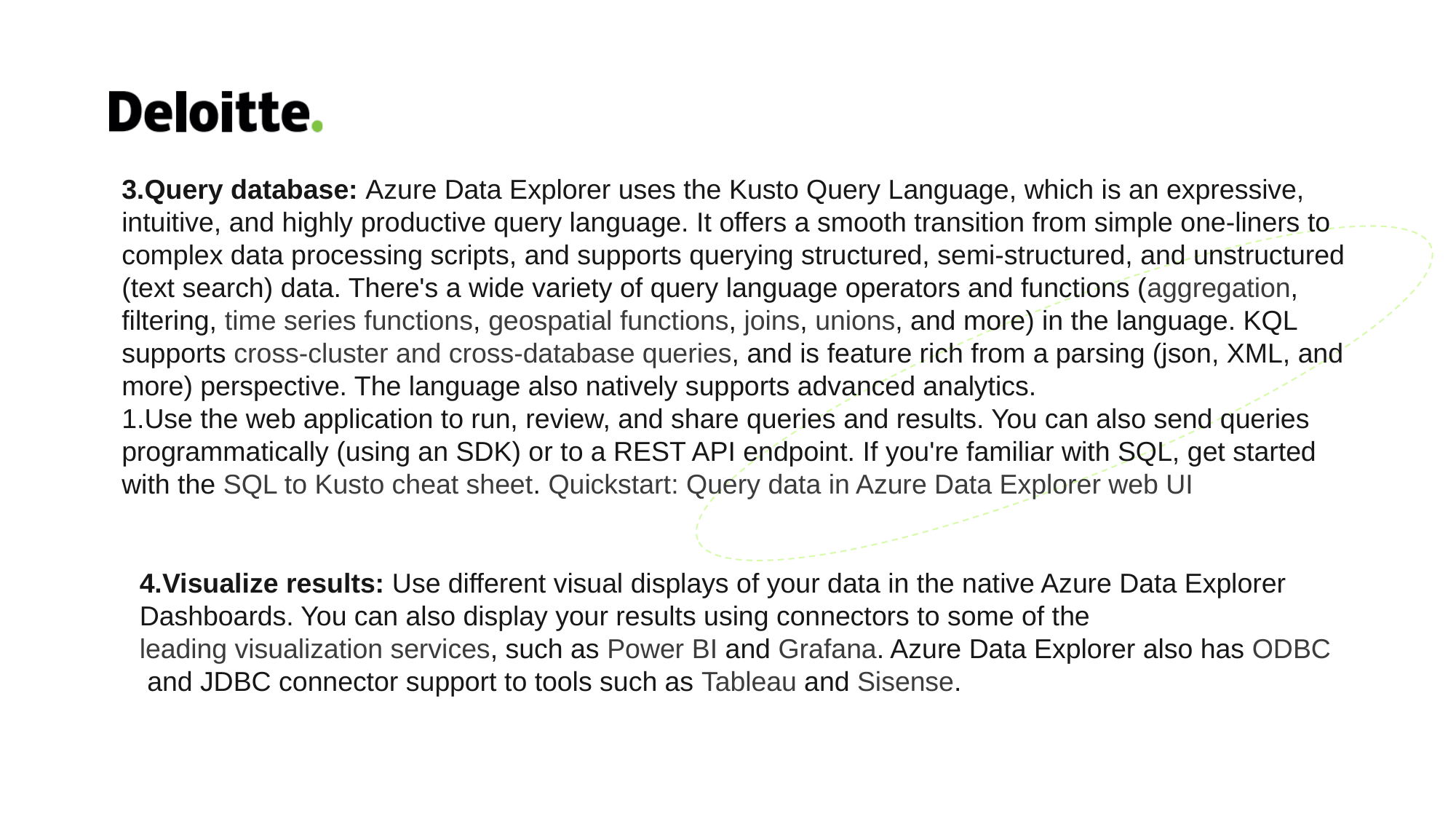

3.Query database: Azure Data Explorer uses the Kusto Query Language, which is an expressive, intuitive, and highly productive query language. It offers a smooth transition from simple one-liners to complex data processing scripts, and supports querying structured, semi-structured, and unstructured (text search) data. There's a wide variety of query language operators and functions (aggregation, filtering, time series functions, geospatial functions, joins, unions, and more) in the language. KQL supports cross-cluster and cross-database queries, and is feature rich from a parsing (json, XML, and more) perspective. The language also natively supports advanced analytics.
Use the web application to run, review, and share queries and results. You can also send queries programmatically (using an SDK) or to a REST API endpoint. If you're familiar with SQL, get started with the SQL to Kusto cheat sheet. Quickstart: Query data in Azure Data Explorer web UI

4.Visualize results: Use different visual displays of your data in the native Azure Data Explorer Dashboards. You can also display your results using connectors to some of the leading visualization services, such as Power BI and Grafana. Azure Data Explorer also has ODBC and JDBC connector support to tools such as Tableau and Sisense.